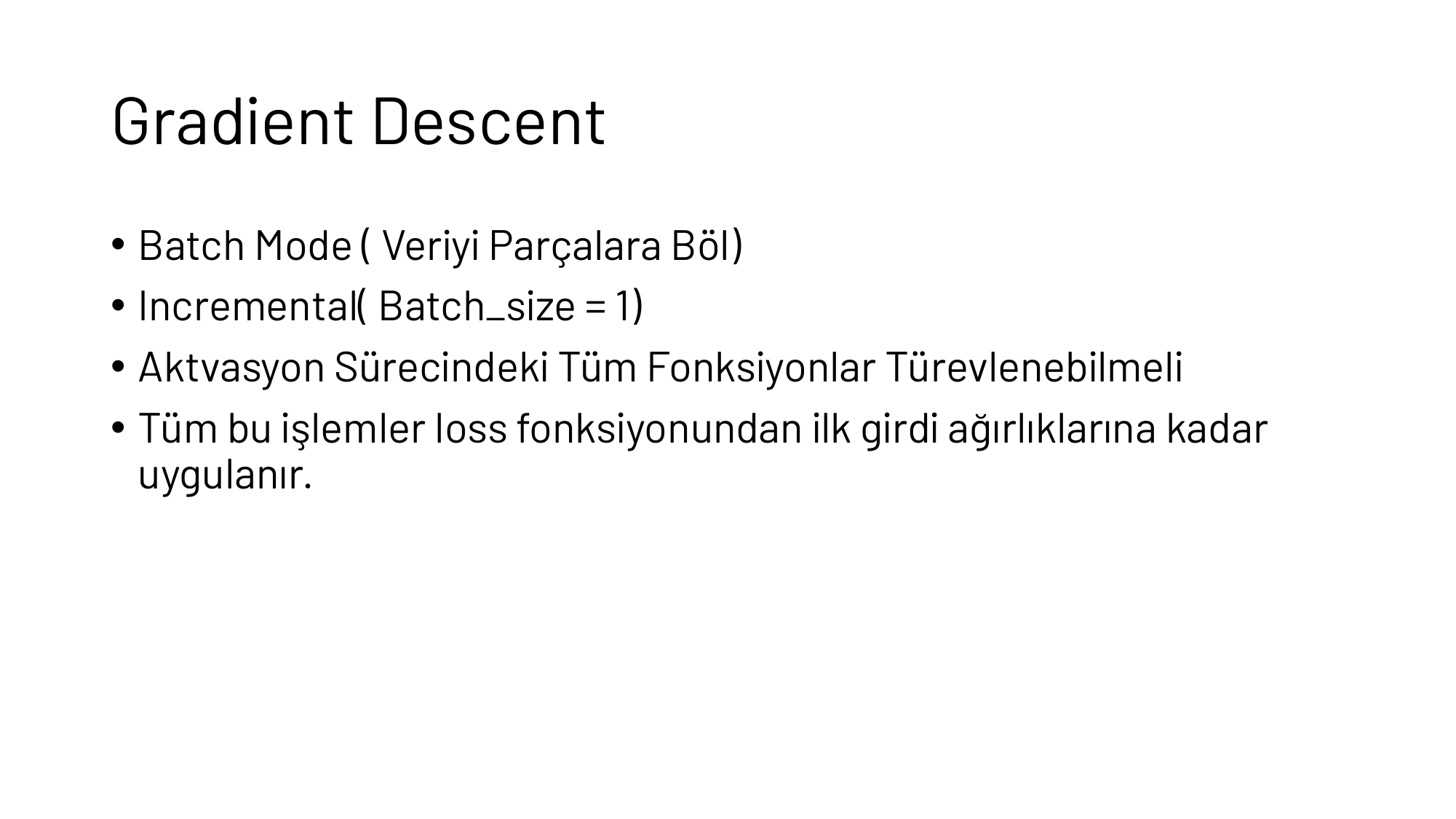

# Gradient Descent
Batch Mode ( Veriyi Parçalara Böl)
Incremental( Batch_size = 1)
Aktvasyon Sürecindeki Tüm Fonksiyonlar Türevlenebilmeli
Tüm bu işlemler loss fonksiyonundan ilk girdi ağırlıklarına kadar uygulanır.